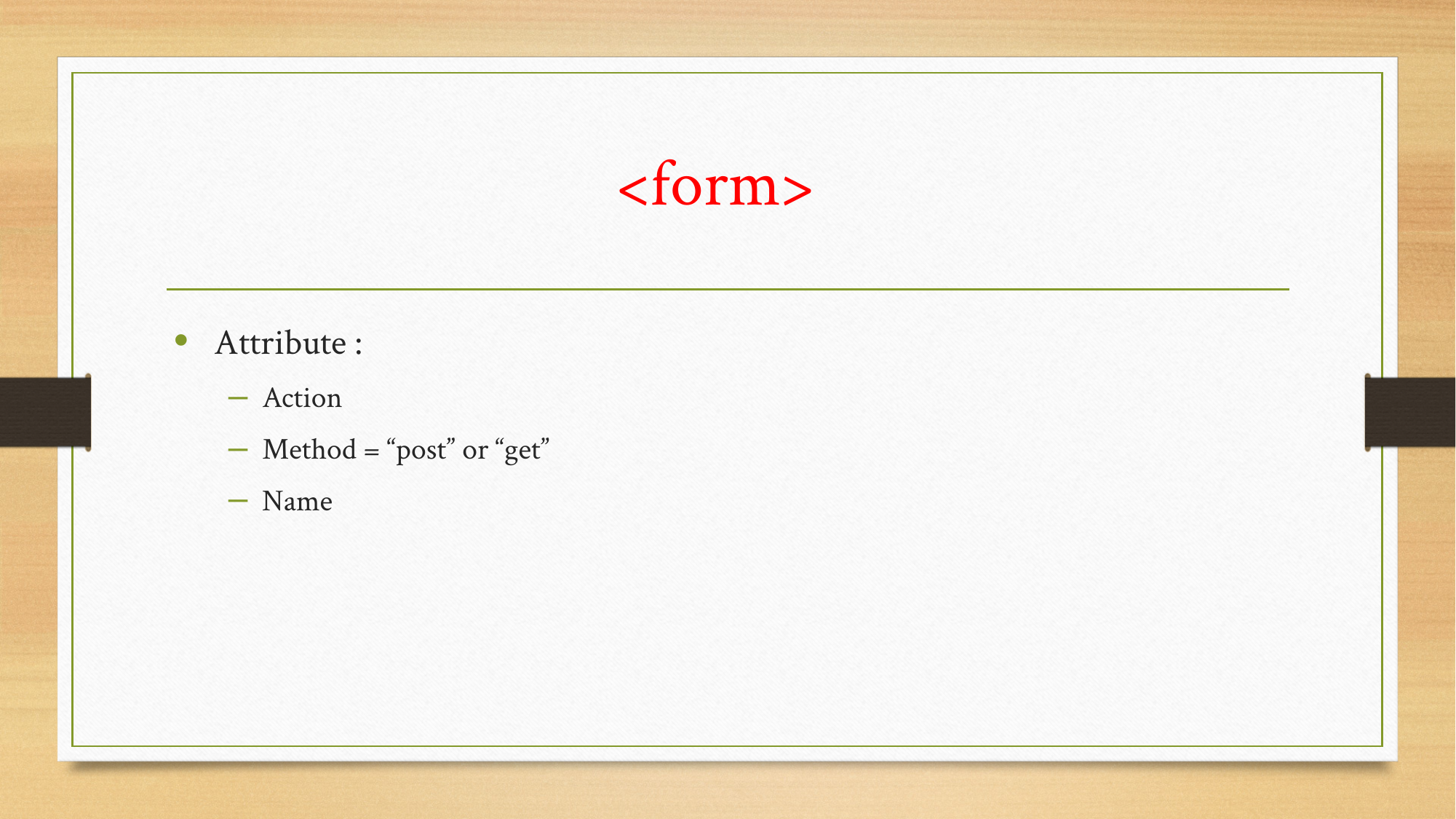

# <form>
Attribute :
Action
Method = “post” or “get”
Name